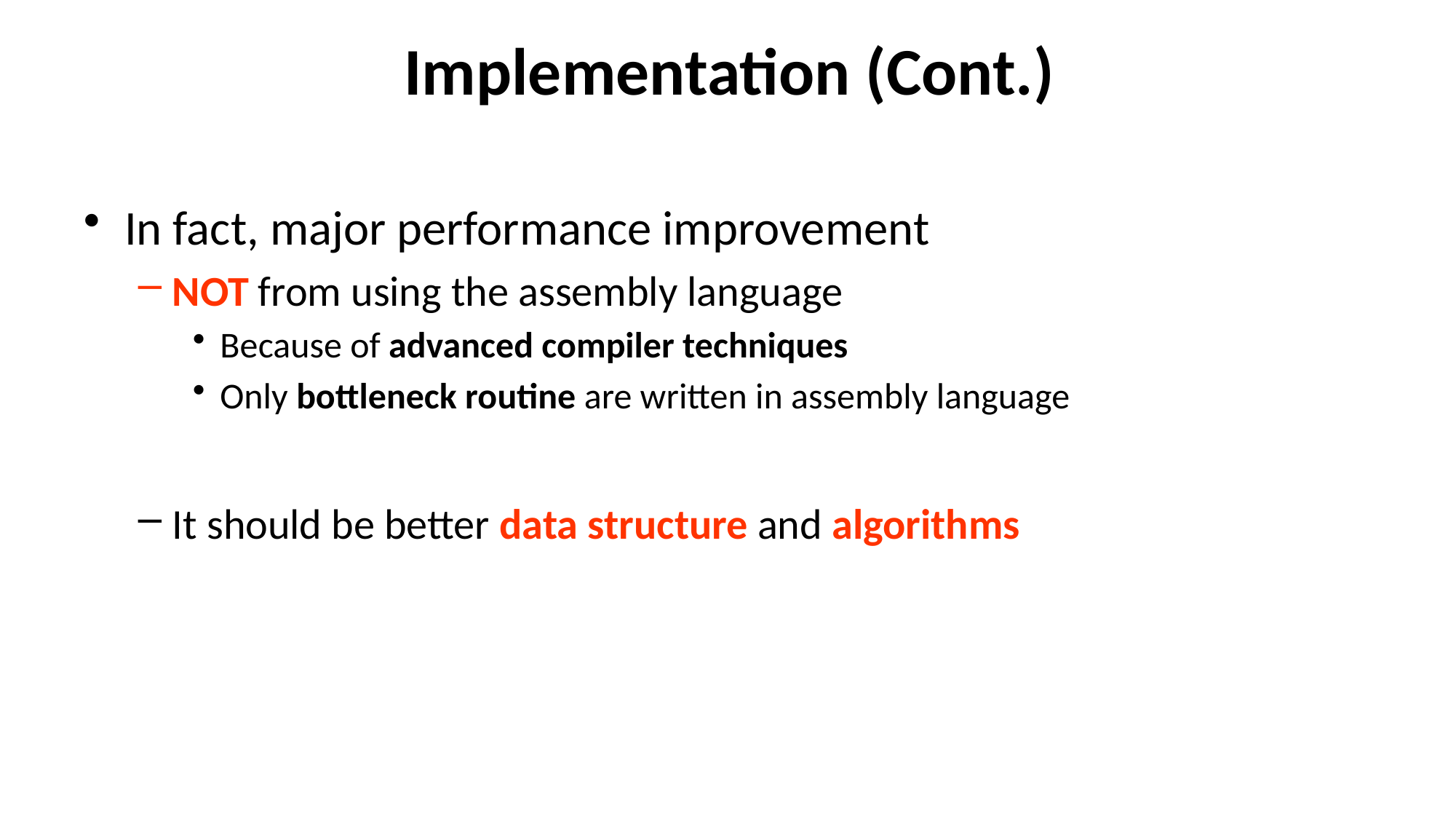

# Implementation (Cont.)
In fact, major performance improvement
NOT from using the assembly language
Because of advanced compiler techniques
Only bottleneck routine are written in assembly language

It should be better data structure and algorithms